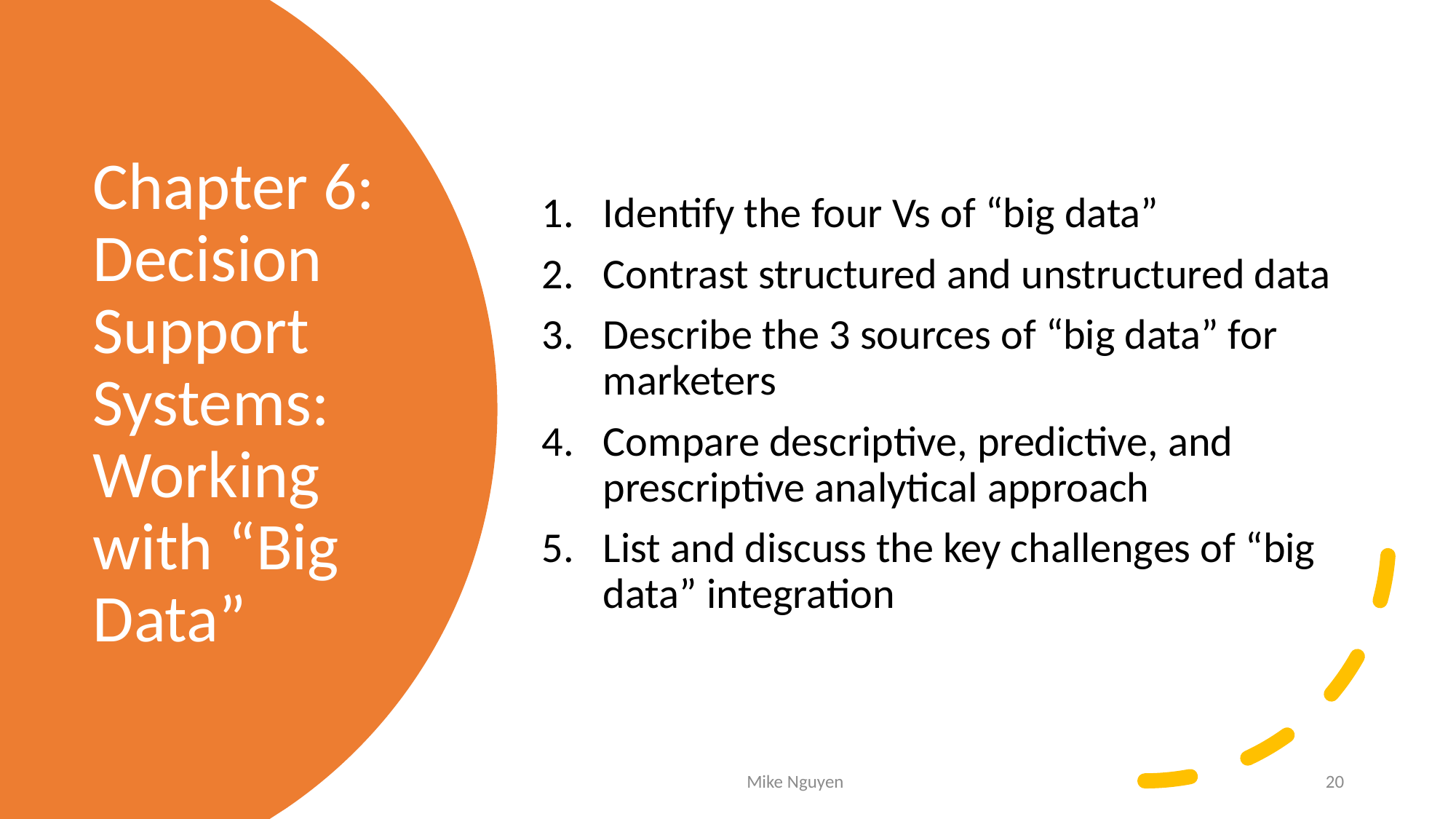

Identify the four Vs of “big data”
Contrast structured and unstructured data
Describe the 3 sources of “big data” for marketers
Compare descriptive, predictive, and prescriptive analytical approach
List and discuss the key challenges of “big data” integration
# Chapter 6: Decision Support Systems: Working with “Big Data”

Mike Nguyen
20